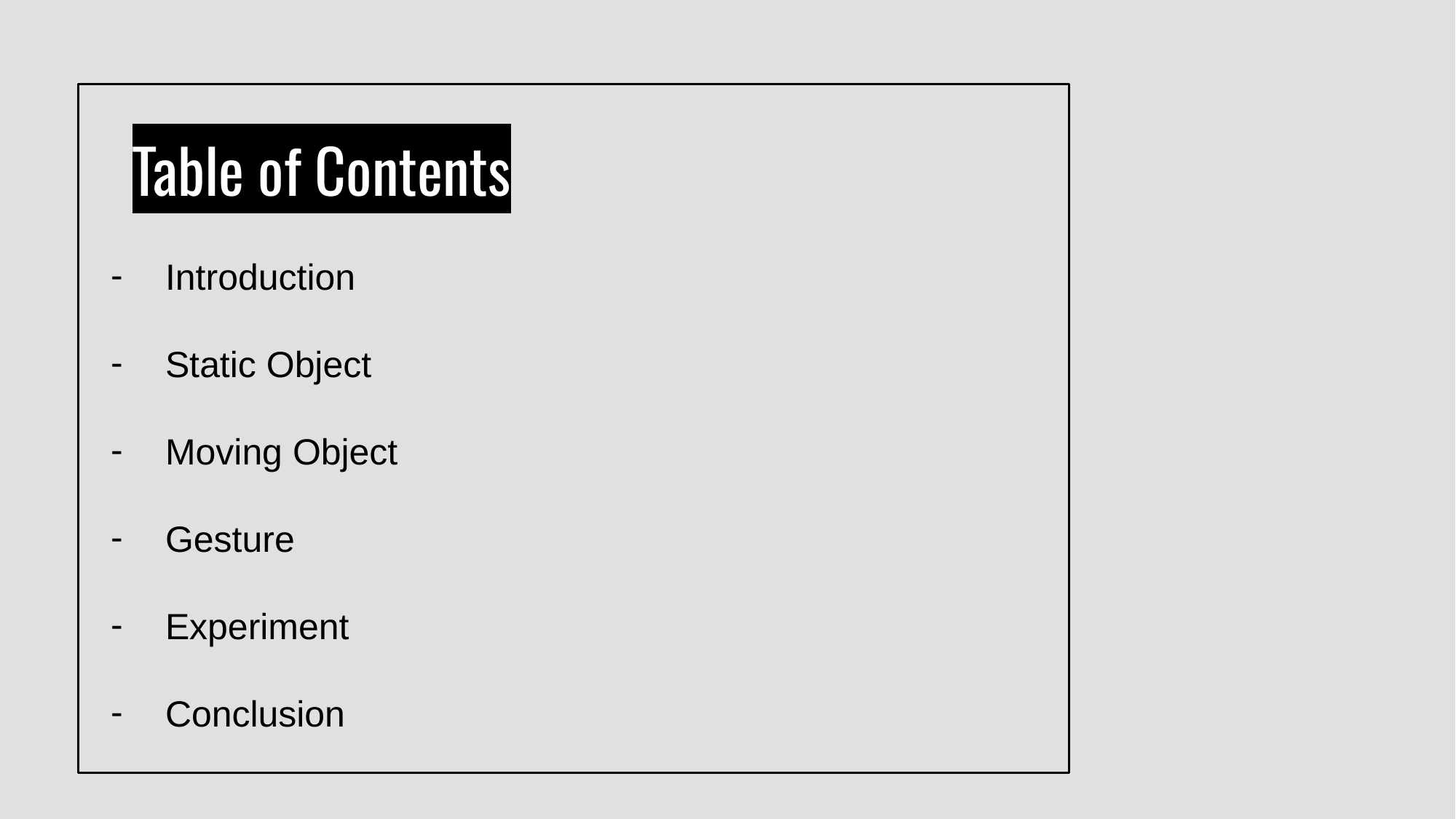

# Introduction

Static Object

Moving Object

Gesture

Experiment

Conclusion
Table of Contents